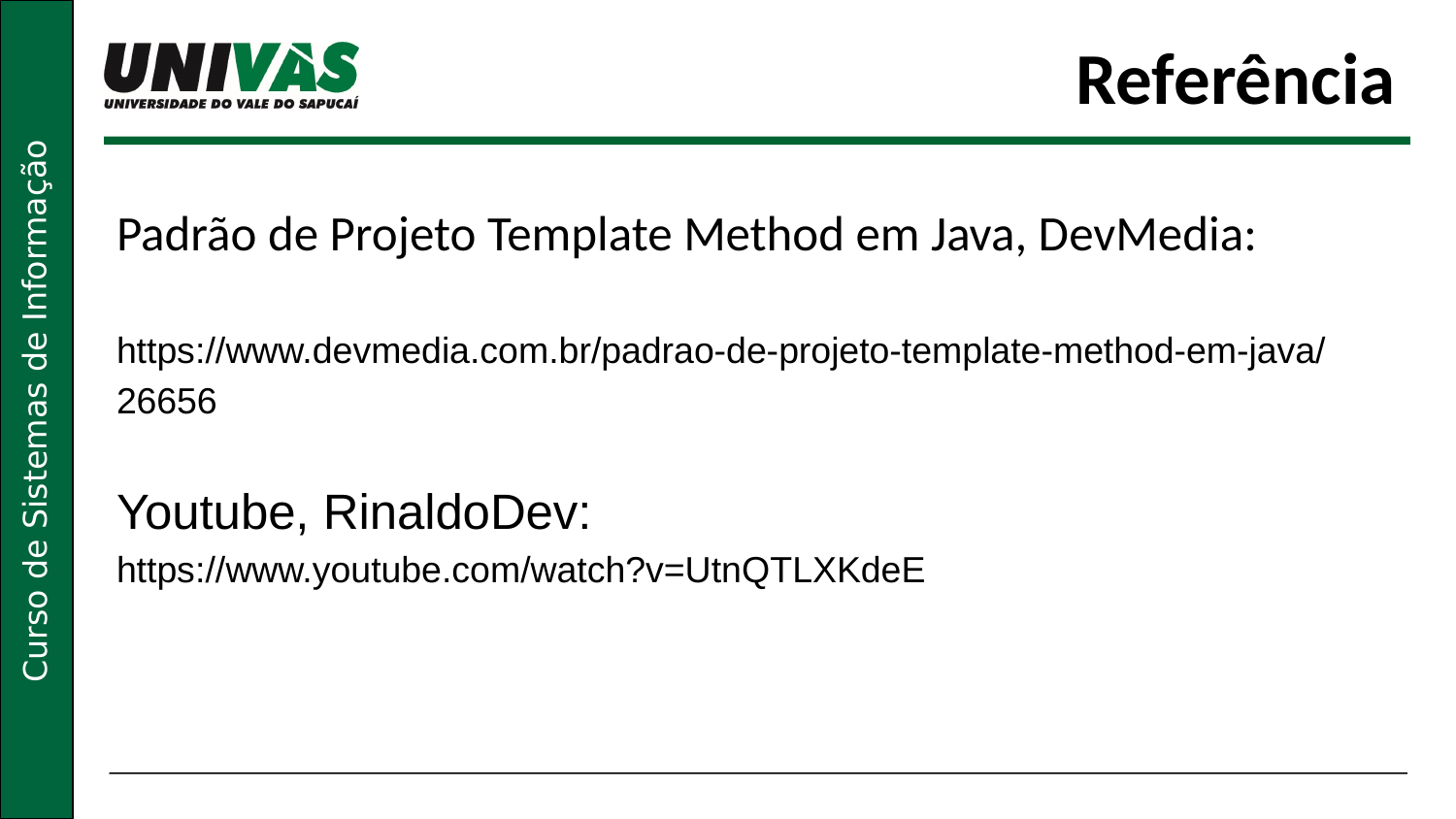

Referência
Padrão de Projeto Template Method em Java, DevMedia:
https://www.devmedia.com.br/padrao-de-projeto-template-method-em-java/26656

Youtube, RinaldoDev:
https://www.youtube.com/watch?v=UtnQTLXKdeE